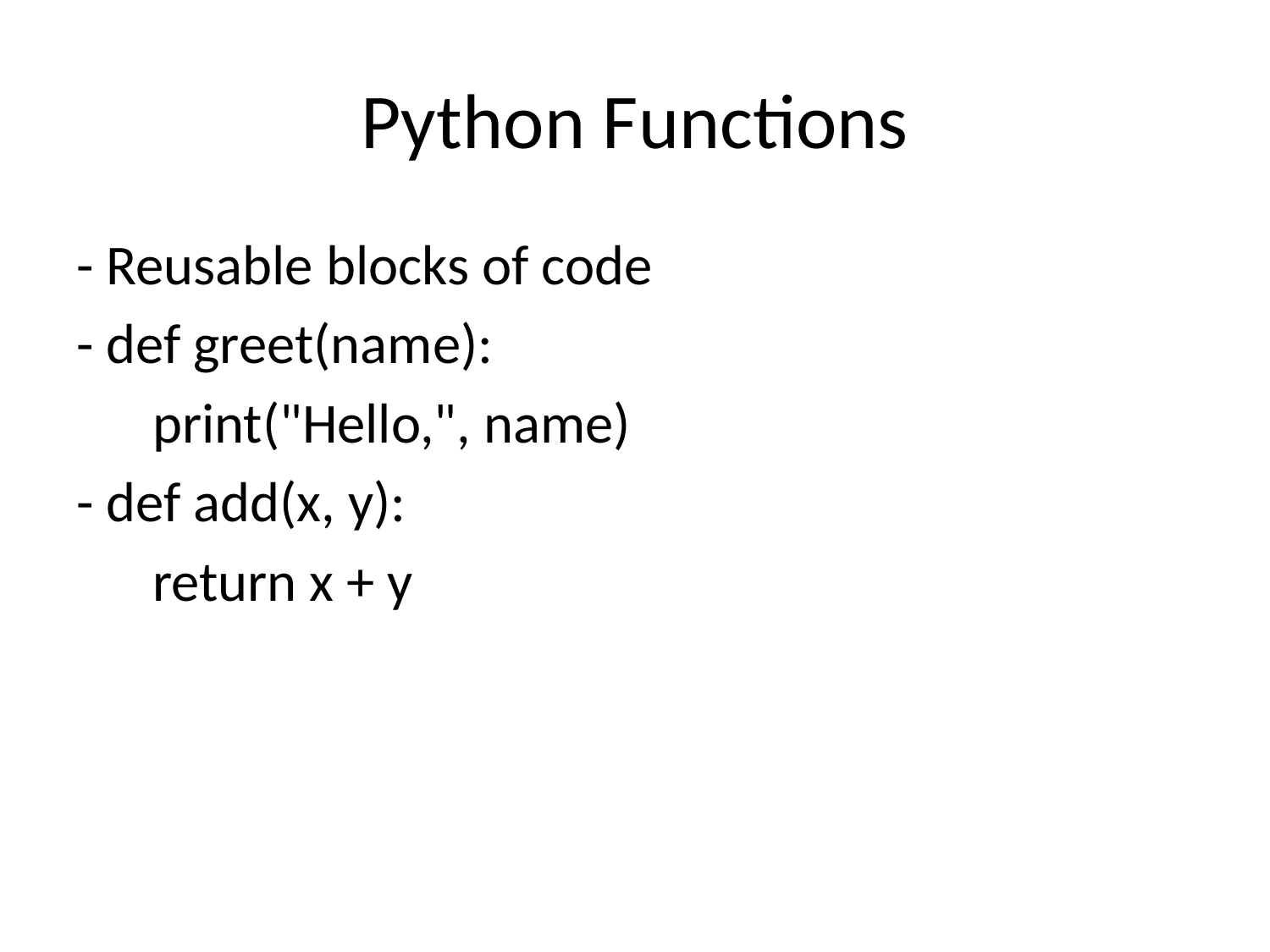

# Python Functions
- Reusable blocks of code
- def greet(name):
      print("Hello,", name)
- def add(x, y):
      return x + y